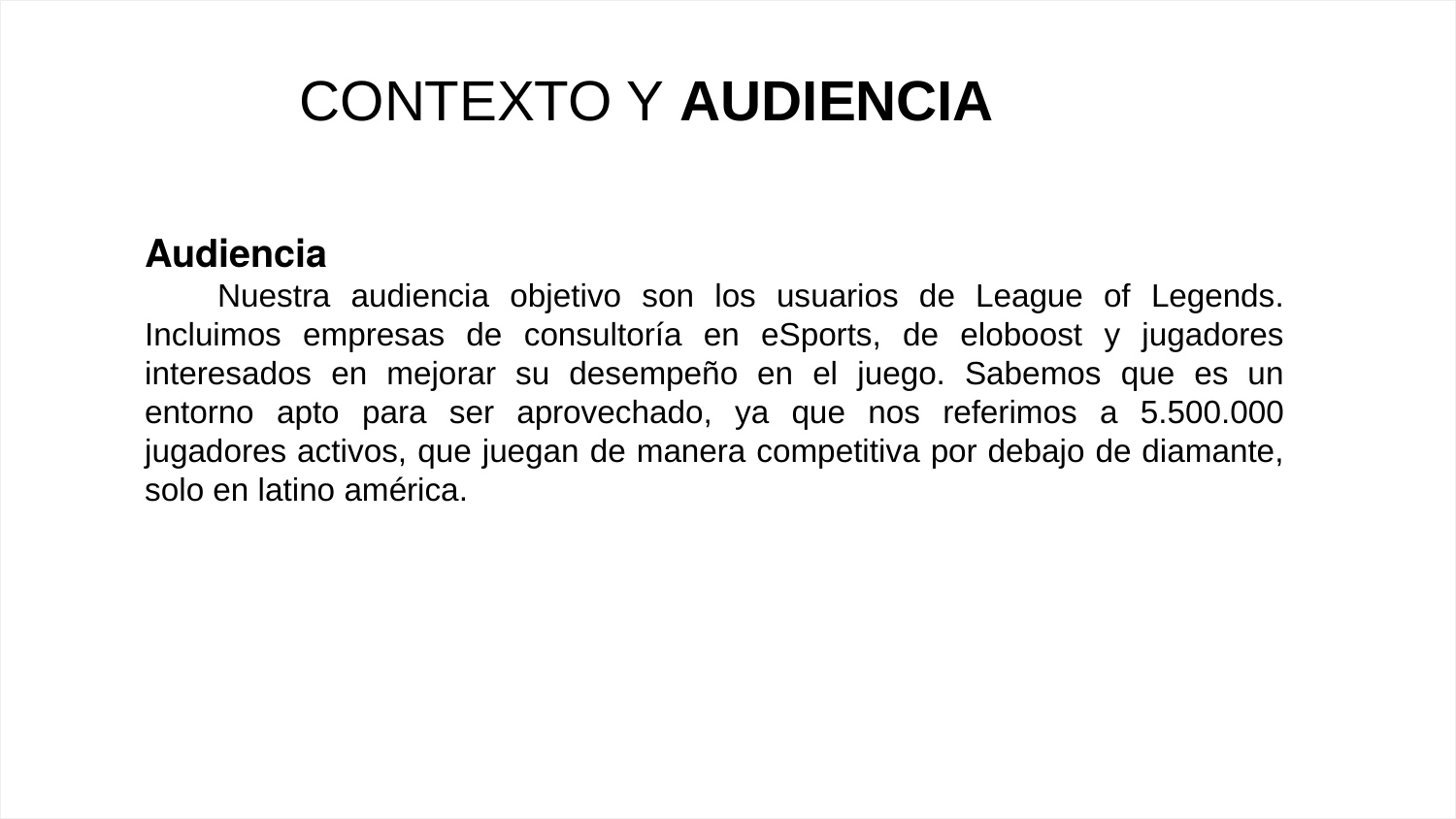

CONTEXTO Y AUDIENCIA
#
Audiencia
Nuestra audiencia objetivo son los usuarios de League of Legends. Incluimos empresas de consultoría en eSports, de eloboost y jugadores interesados en mejorar su desempeño en el juego. Sabemos que es un entorno apto para ser aprovechado, ya que nos referimos a 5.500.000 jugadores activos, que juegan de manera competitiva por debajo de diamante, solo en latino américa.